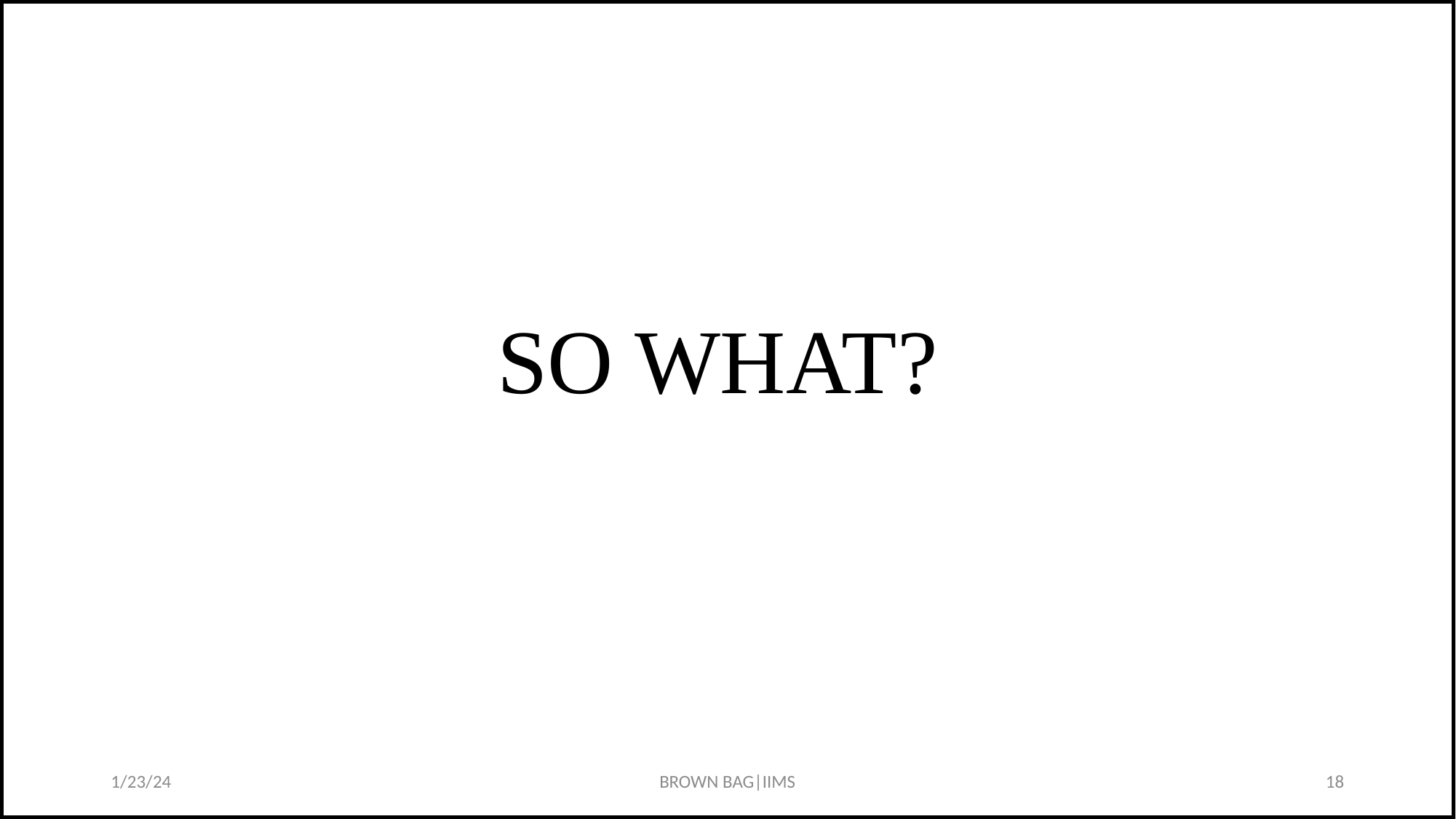

# SO WHAT?
1/23/24
BROWN BAG|IIMS
18